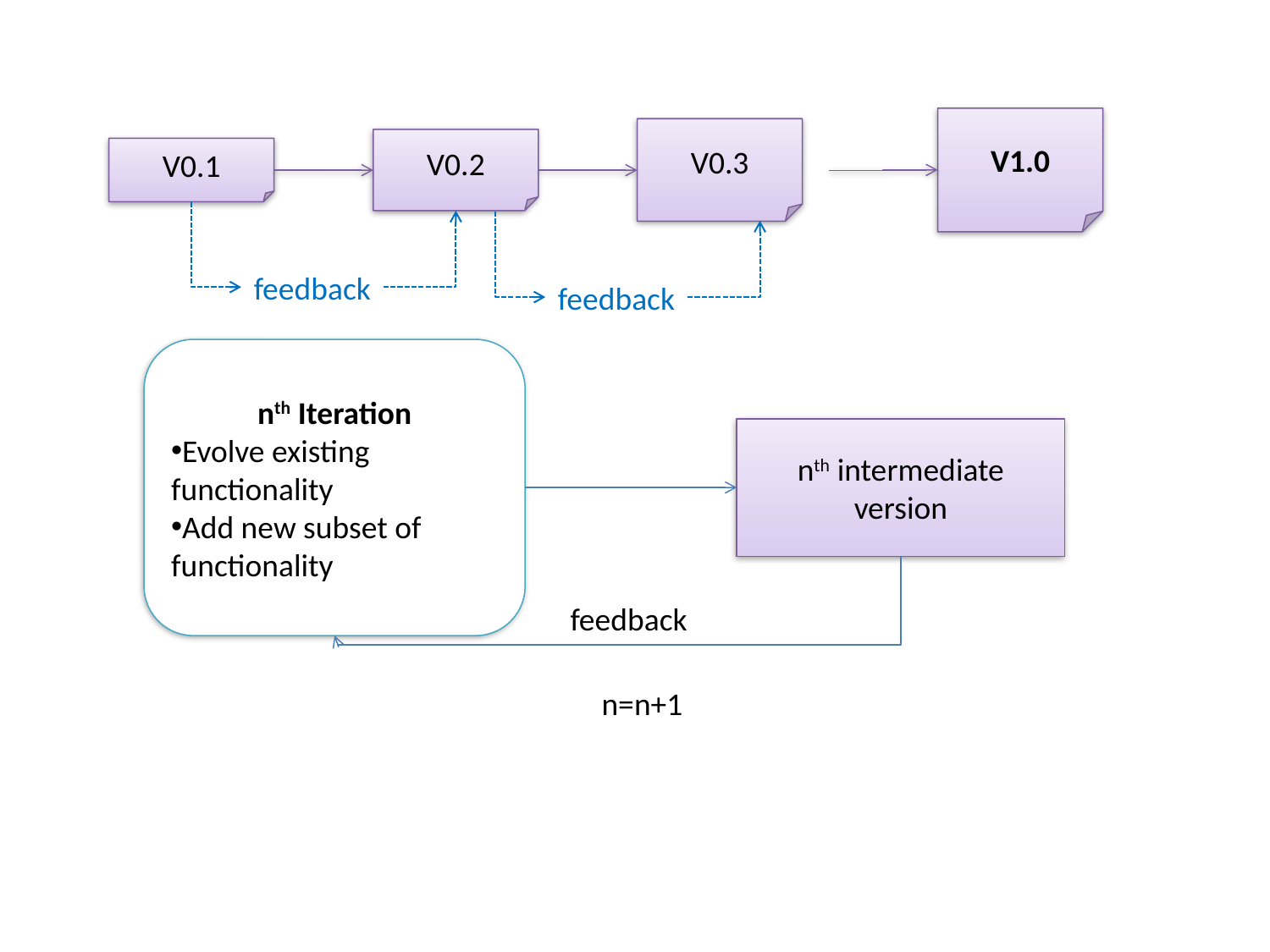

V1.0
V0.3
V0.2
V0.1
feedback
feedback
nth Iteration
Evolve existing functionality
Add new subset of functionality
nth intermediate version
feedback
n=n+1